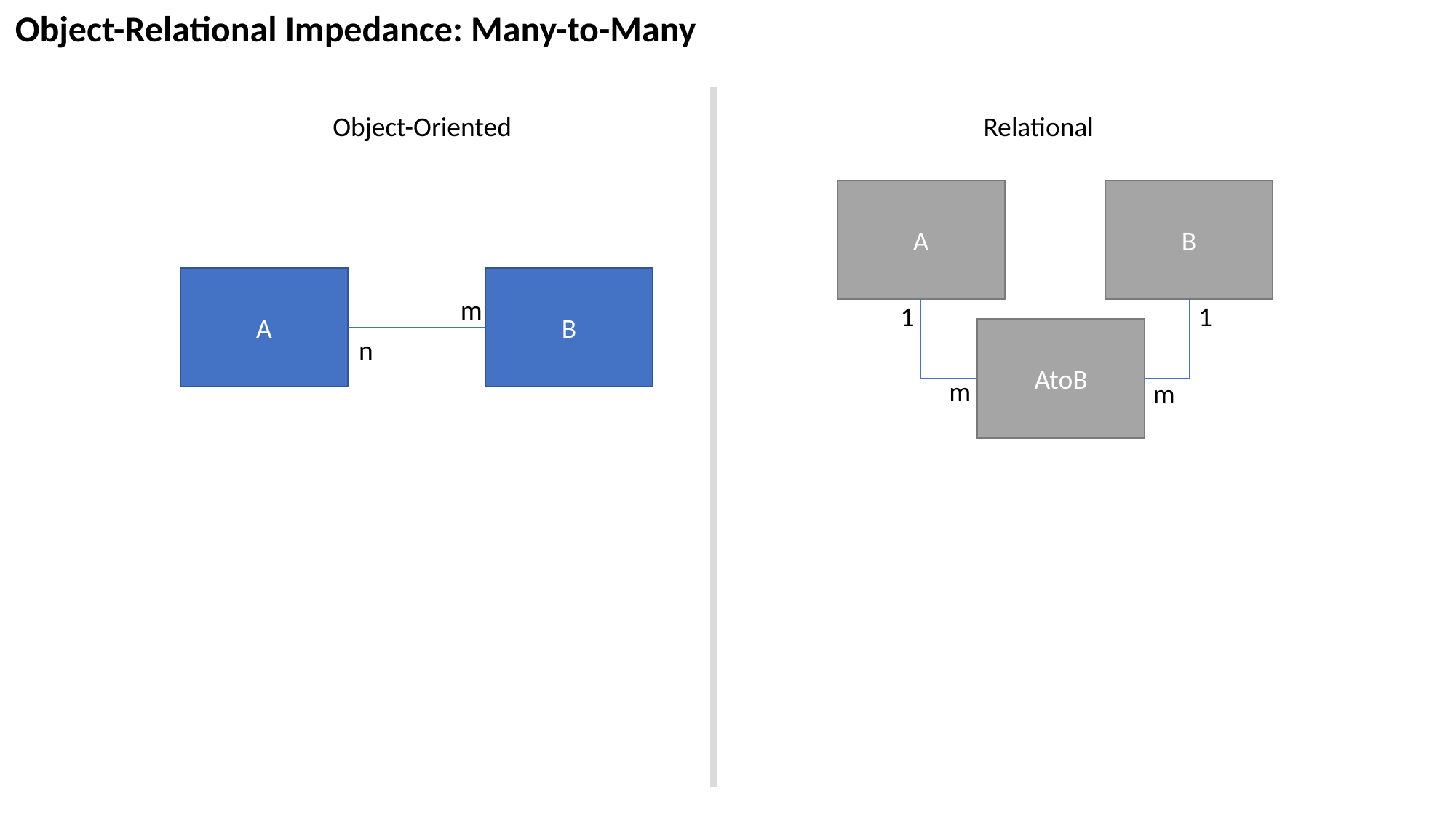

Object-Relational Impedance: Many-to-Many
Object-Oriented
Relational
A
B
A
B
m
1
1
AtoB
n
m
m